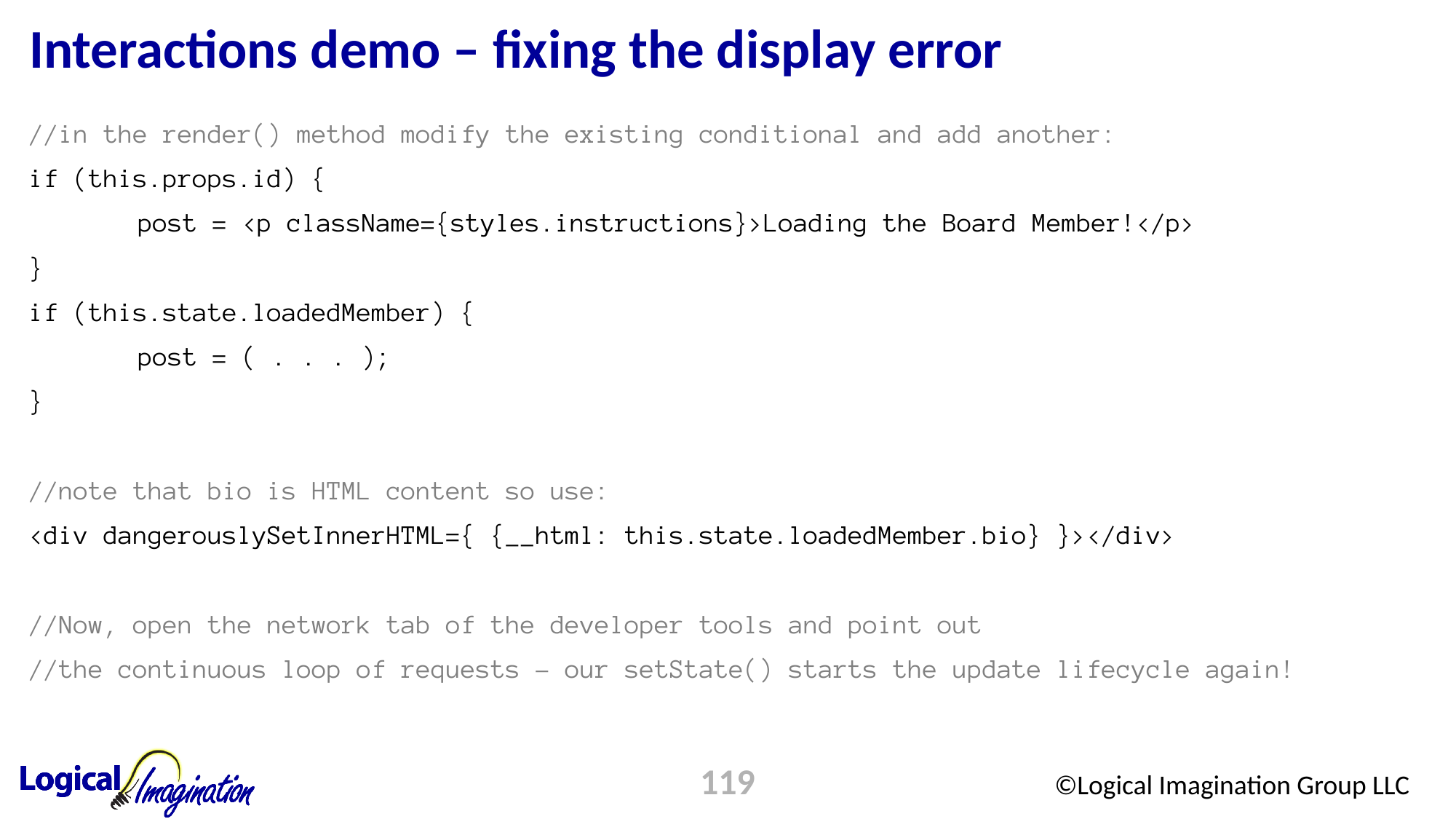

# Interactions demo – fixing the display error
//in the render() method modify the existing conditional and add another:
if (this.props.id) {
	post = <p className={styles.instructions}>Loading the Board Member!</p>
}
if (this.state.loadedMember) {
	post = ( . . . );
}

//note that bio is HTML content so use:
<div dangerouslySetInnerHTML={ {__html: this.state.loadedMember.bio} }></div>

//Now, open the network tab of the developer tools and point out
//the continuous loop of requests – our setState() starts the update lifecycle again!
119